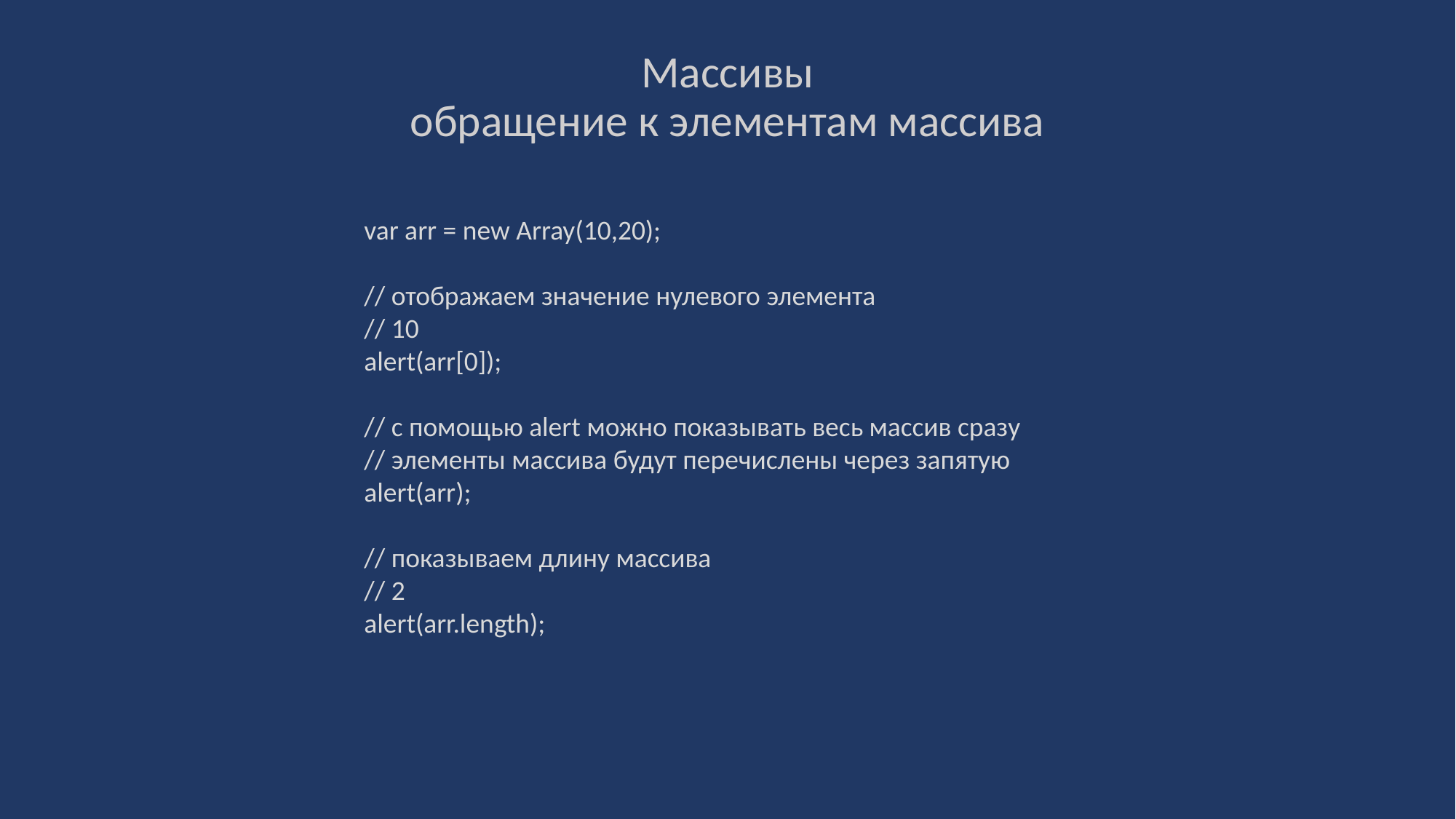

# Массивы обращение к элементам массива
var arr = new Array(10,20);

// отображаем значение нулевого элемента
// 10
alert(arr[0]);

// с помощью alert можно показывать весь массив сразу
// элементы массива будут перечислены через запятую
alert(arr);

// показываем длину массива
// 2
alert(arr.length);